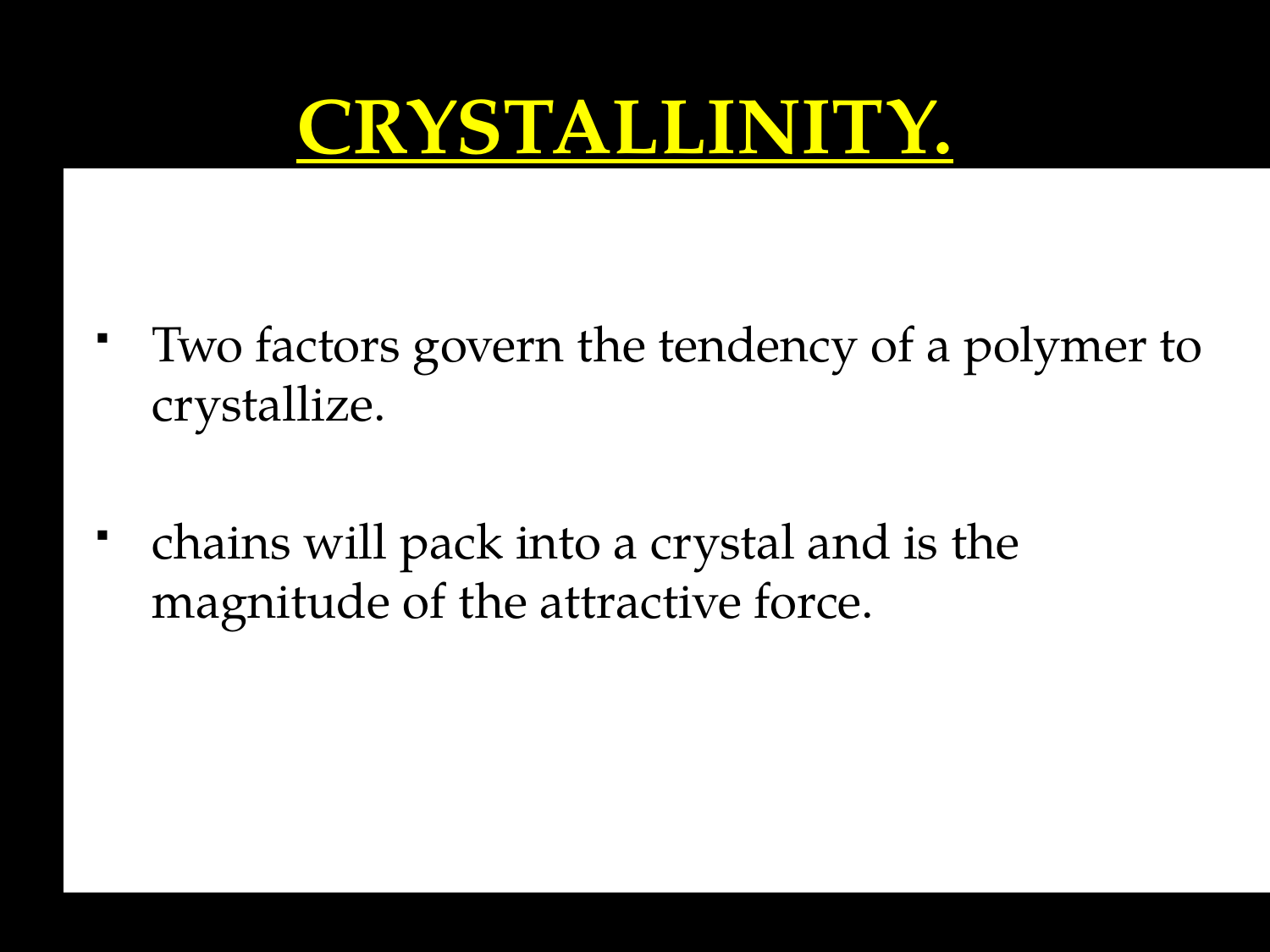

CRYSTALLINITY.

Two factors govern the tendency of a polymer to crystallize.

chains will pack into a crystal and is the magnitude of the attractive force.